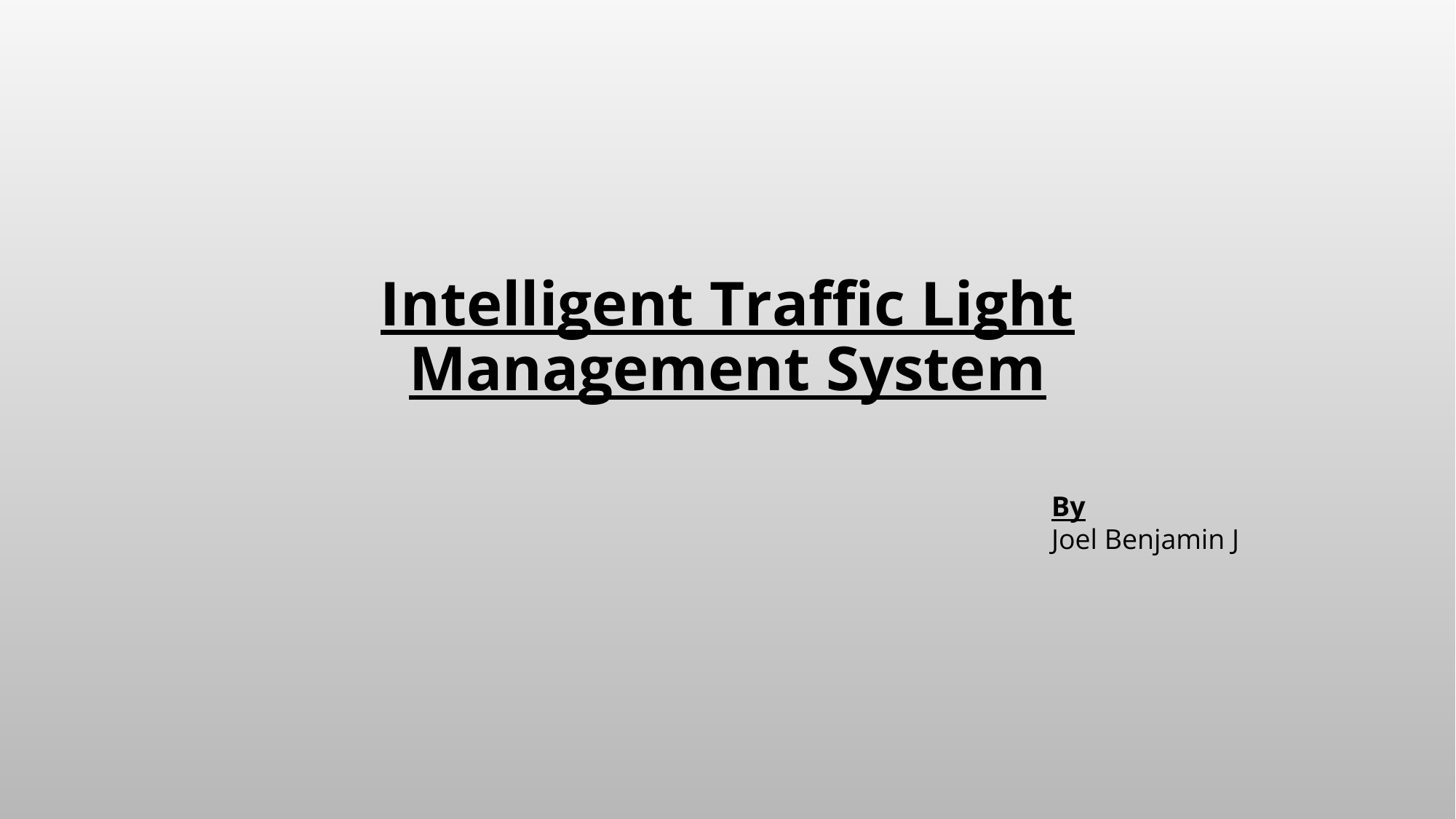

# Intelligent Traffic Light Management System
By
Joel Benjamin J